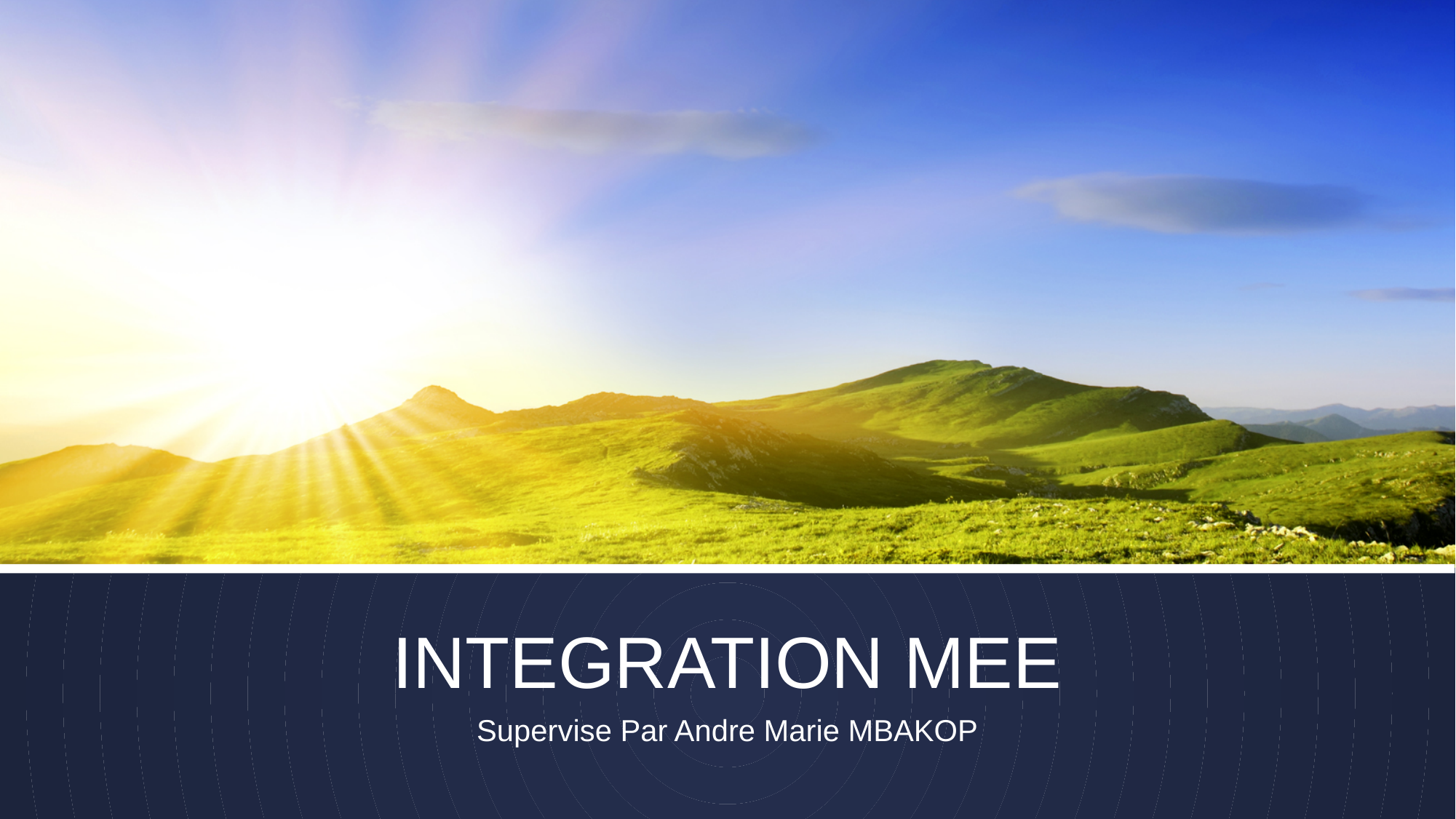

# INTEGRATION MEE
Supervise Par Andre Marie MBAKOP